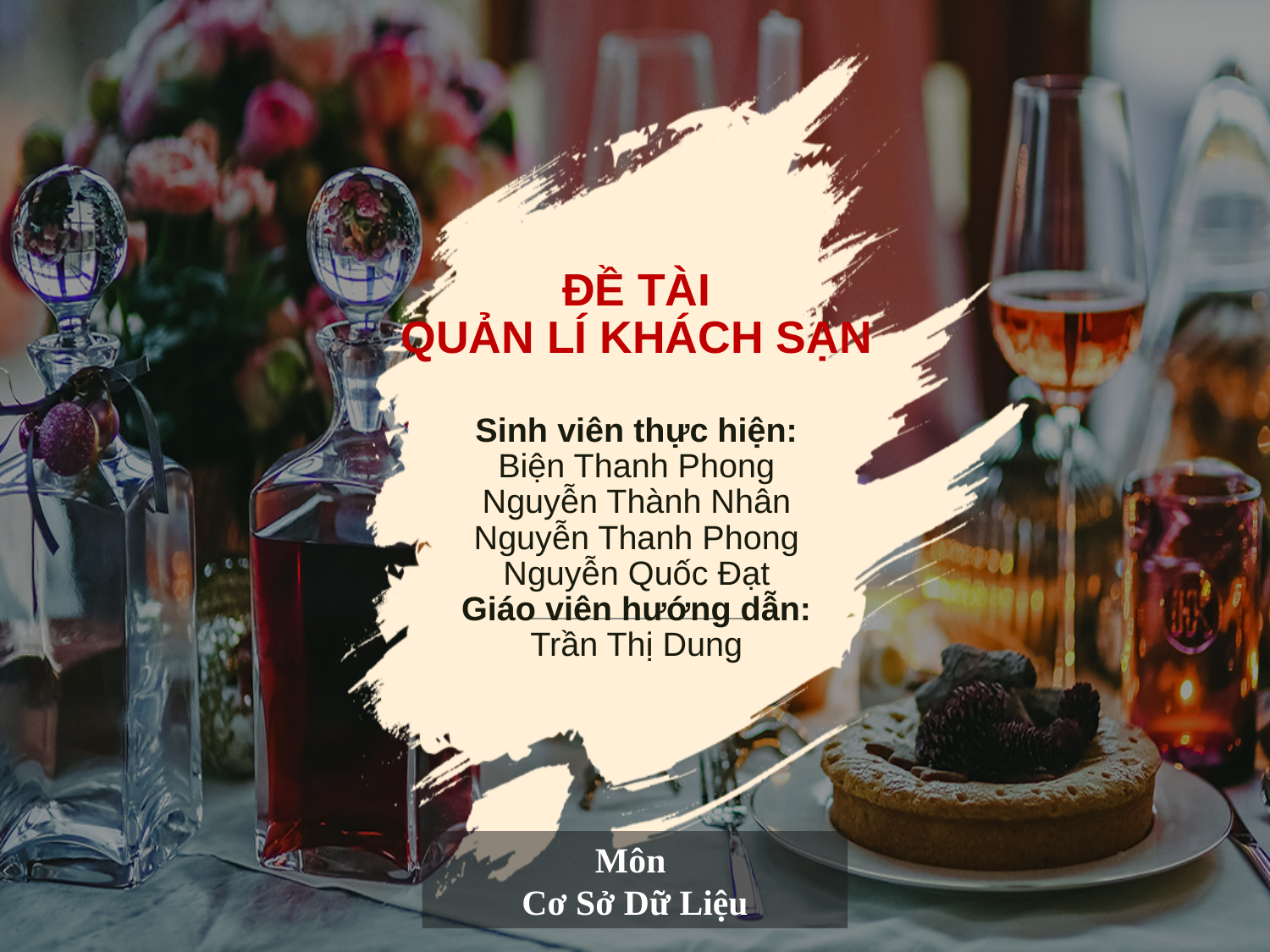

# ĐỀ TÀI QUẢN LÍ KHÁCH SẠN Sinh viên thực hiện: Biện Thanh Phong Nguyễn Thành Nhân Nguyễn Thanh Phong Nguyễn Quốc Đạt Giáo viên hướng dẫn: Trần Thị Dung
Môn
Cơ Sở Dữ Liệu